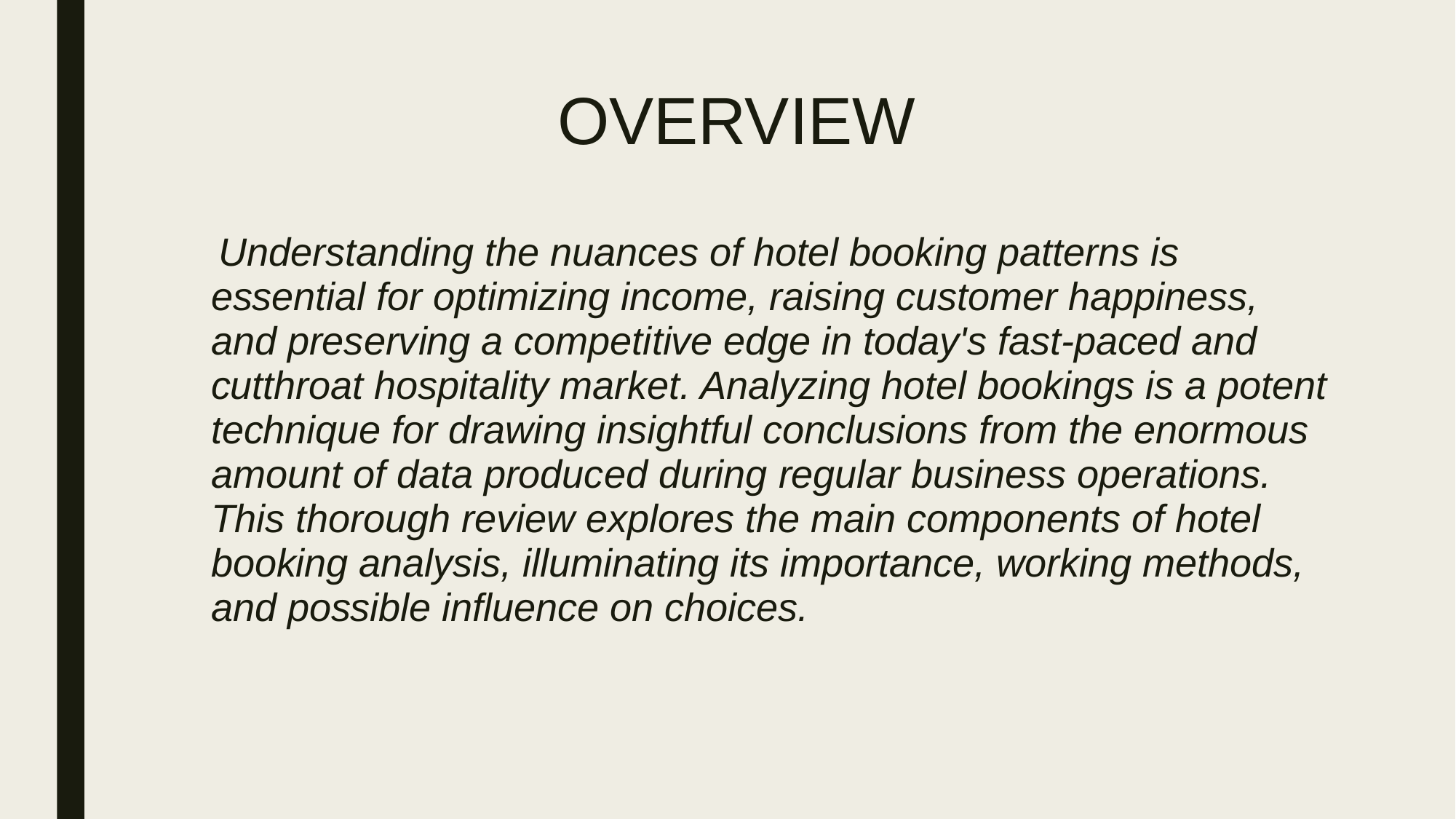

# OVERVIEW
 Understanding the nuances of hotel booking patterns is essential for optimizing income, raising customer happiness, and preserving a competitive edge in today's fast-paced and cutthroat hospitality market. Analyzing hotel bookings is a potent technique for drawing insightful conclusions from the enormous amount of data produced during regular business operations. This thorough review explores the main components of hotel booking analysis, illuminating its importance, working methods, and possible influence on choices.